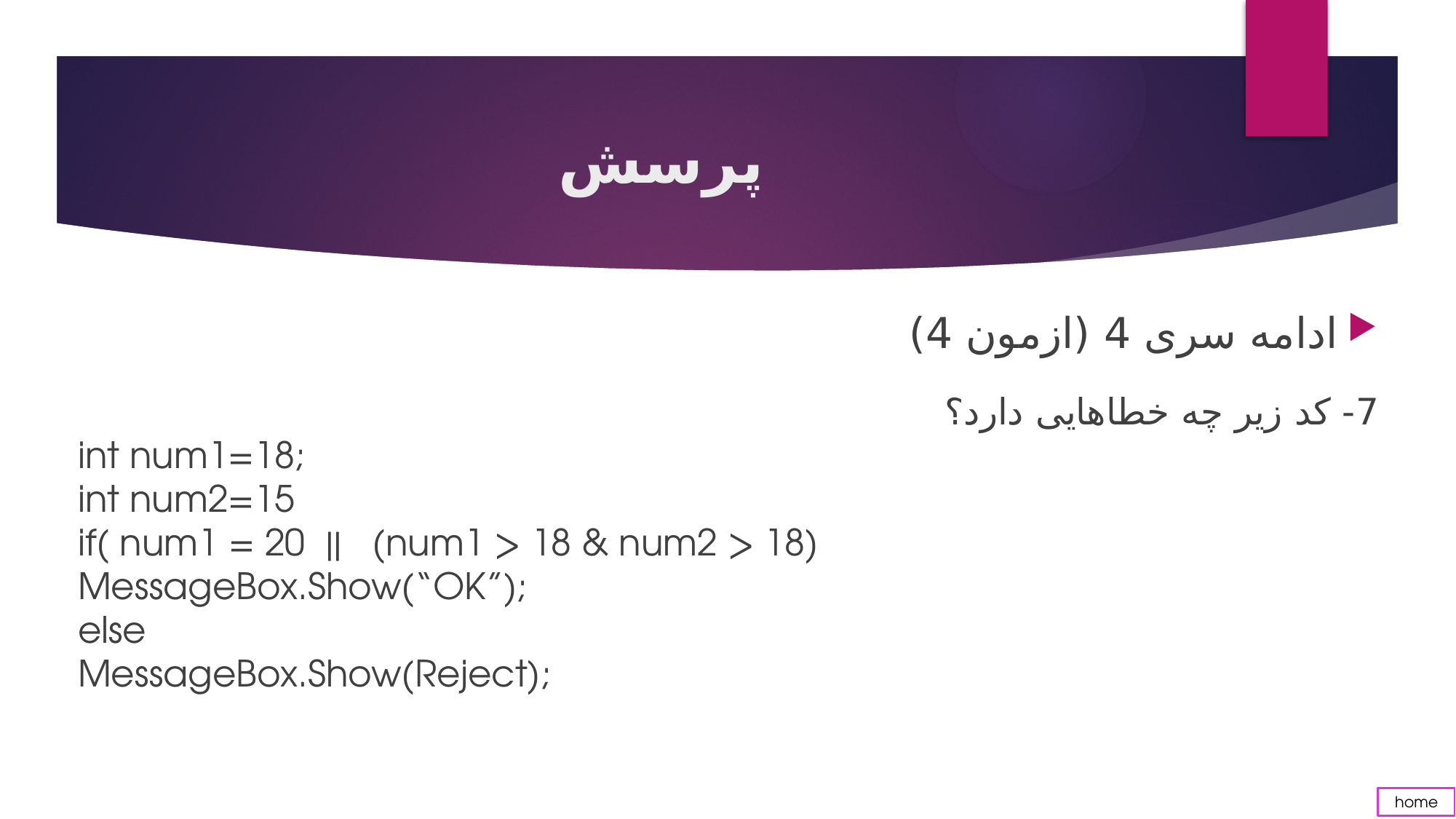

# پرسش
ادامه سری 4 (ازمون 4)
7- کد زیر چه خطاهایی دارد؟
int num1=18;
int num2=15
if( num1 = 20  ||   (num1 > 18 & num2 > 18)
MessageBox.Show(“OK”);
else
MessageBox.Show(Reject);